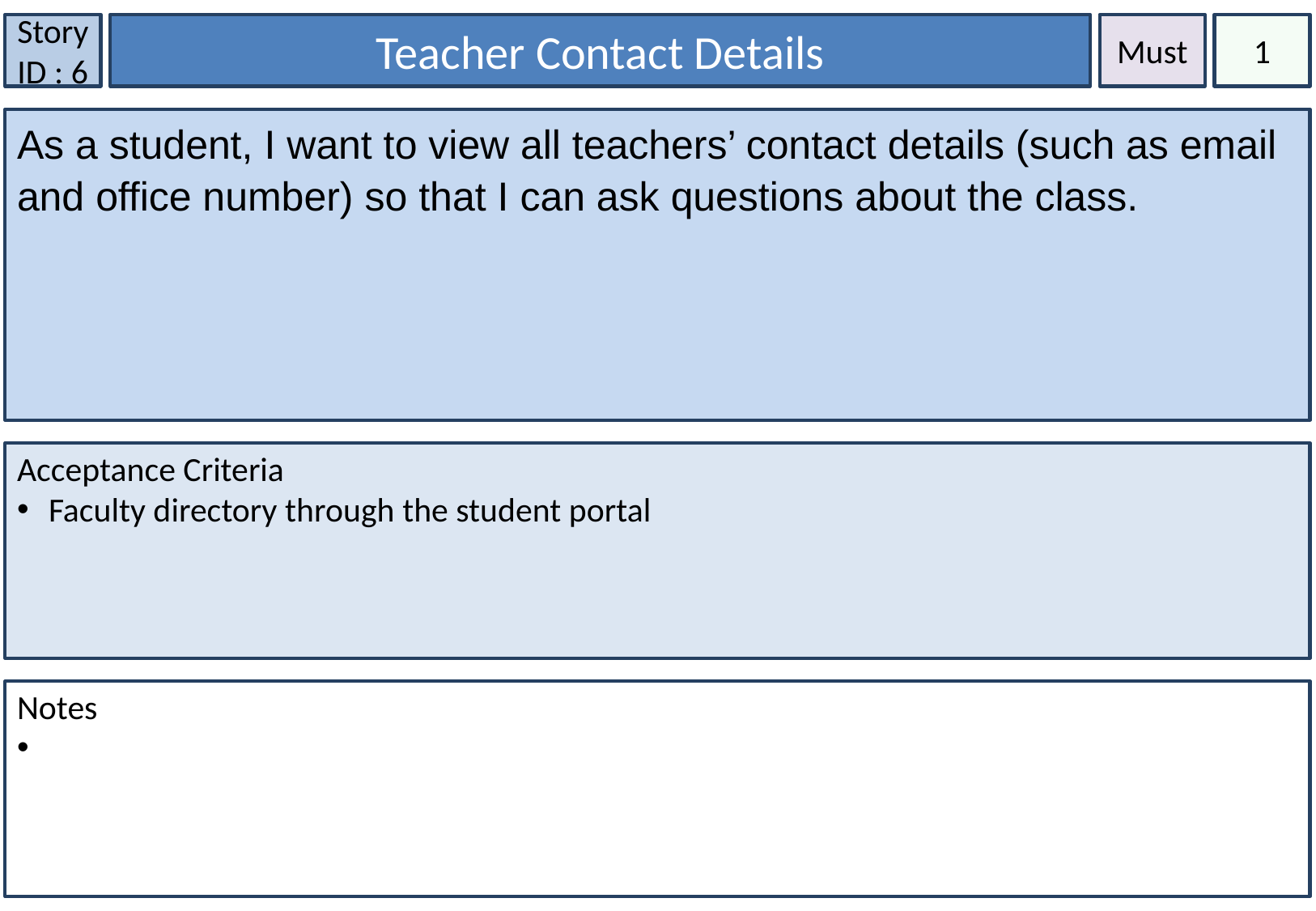

Story ID : 6
Teacher Contact Details
Must
1
As a student, I want to view all teachers’ contact details (such as email and office number) so that I can ask questions about the class.

Acceptance Criteria
 Faculty directory through the student portal
Notes